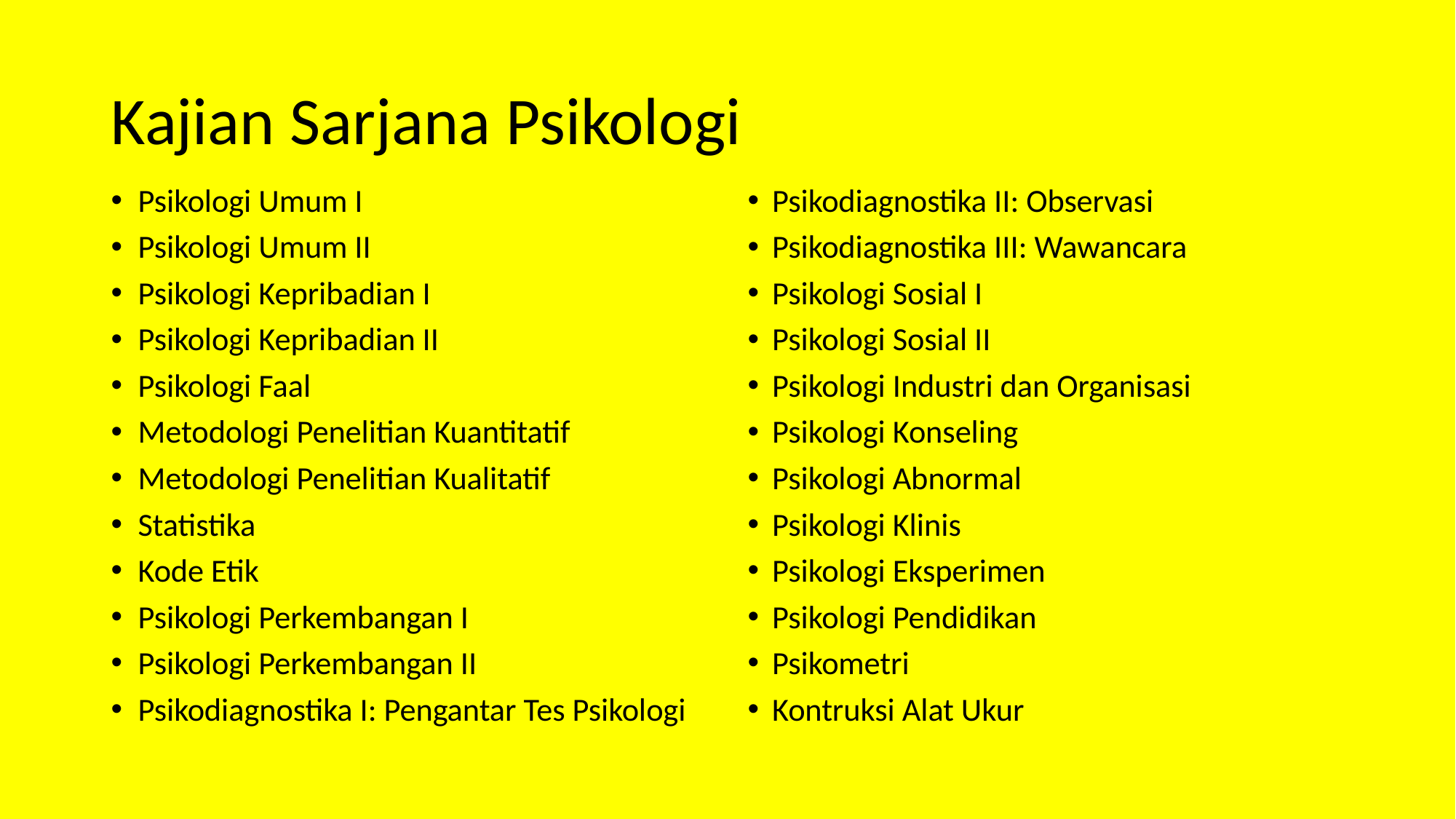

# Kajian Sarjana Psikologi
Psikologi Umum I
Psikologi Umum II
Psikologi Kepribadian I
Psikologi Kepribadian II
Psikologi Faal
Metodologi Penelitian Kuantitatif
Metodologi Penelitian Kualitatif
Statistika
Kode Etik
Psikologi Perkembangan I
Psikologi Perkembangan II
Psikodiagnostika I: Pengantar Tes Psikologi
Psikodiagnostika II: Observasi
Psikodiagnostika III: Wawancara
Psikologi Sosial I
Psikologi Sosial II
Psikologi Industri dan Organisasi
Psikologi Konseling
Psikologi Abnormal
Psikologi Klinis
Psikologi Eksperimen
Psikologi Pendidikan
Psikometri
Kontruksi Alat Ukur